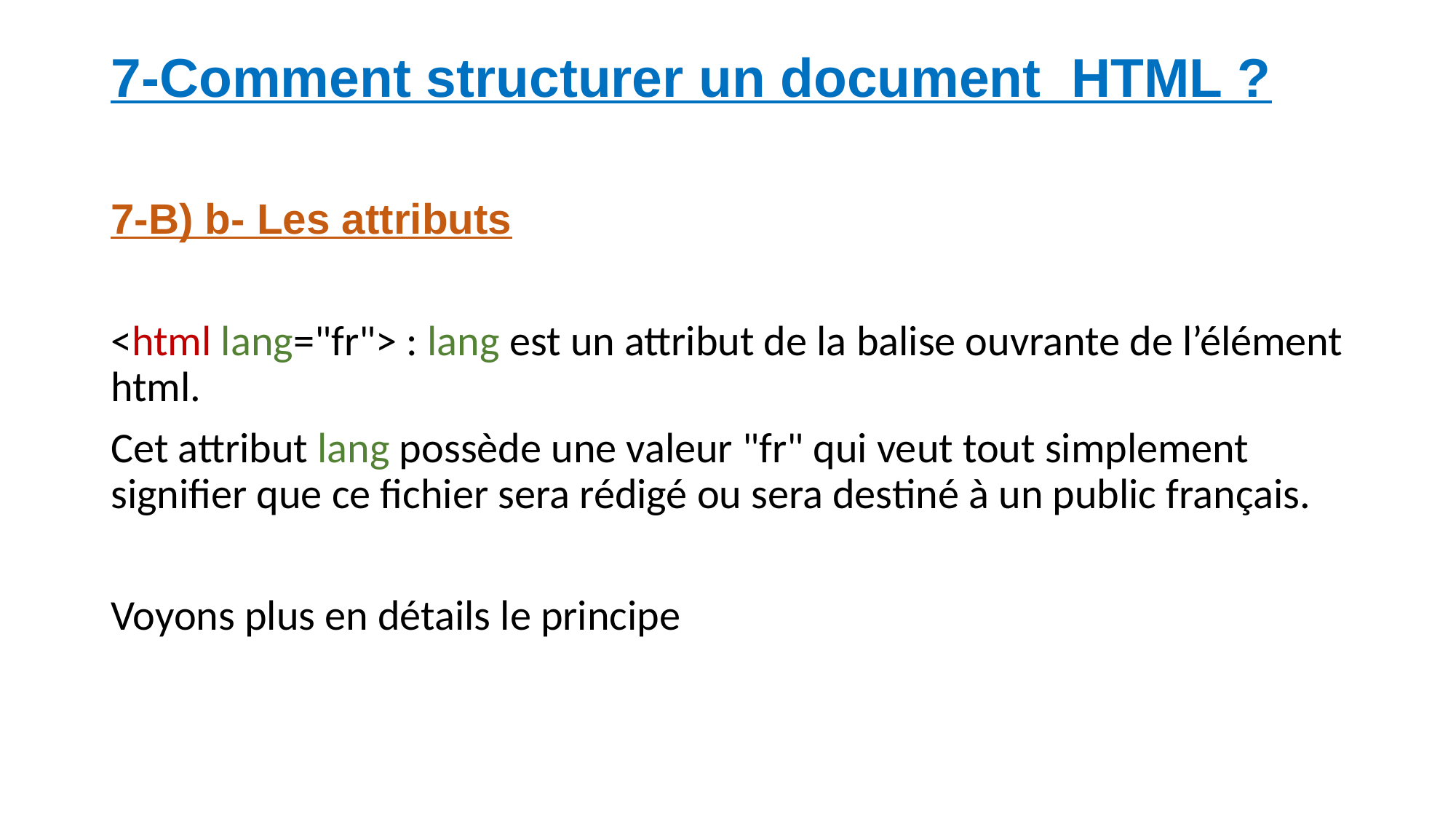

# 7-Comment structurer un document  HTML ?

7-B) b- Les attributs

<html lang="fr"> : lang est un attribut de la balise ouvrante de l’élément html.
Cet attribut lang possède une valeur "fr" qui veut tout simplement signifier que ce fichier sera rédigé ou sera destiné à un public français.

Voyons plus en détails le principe